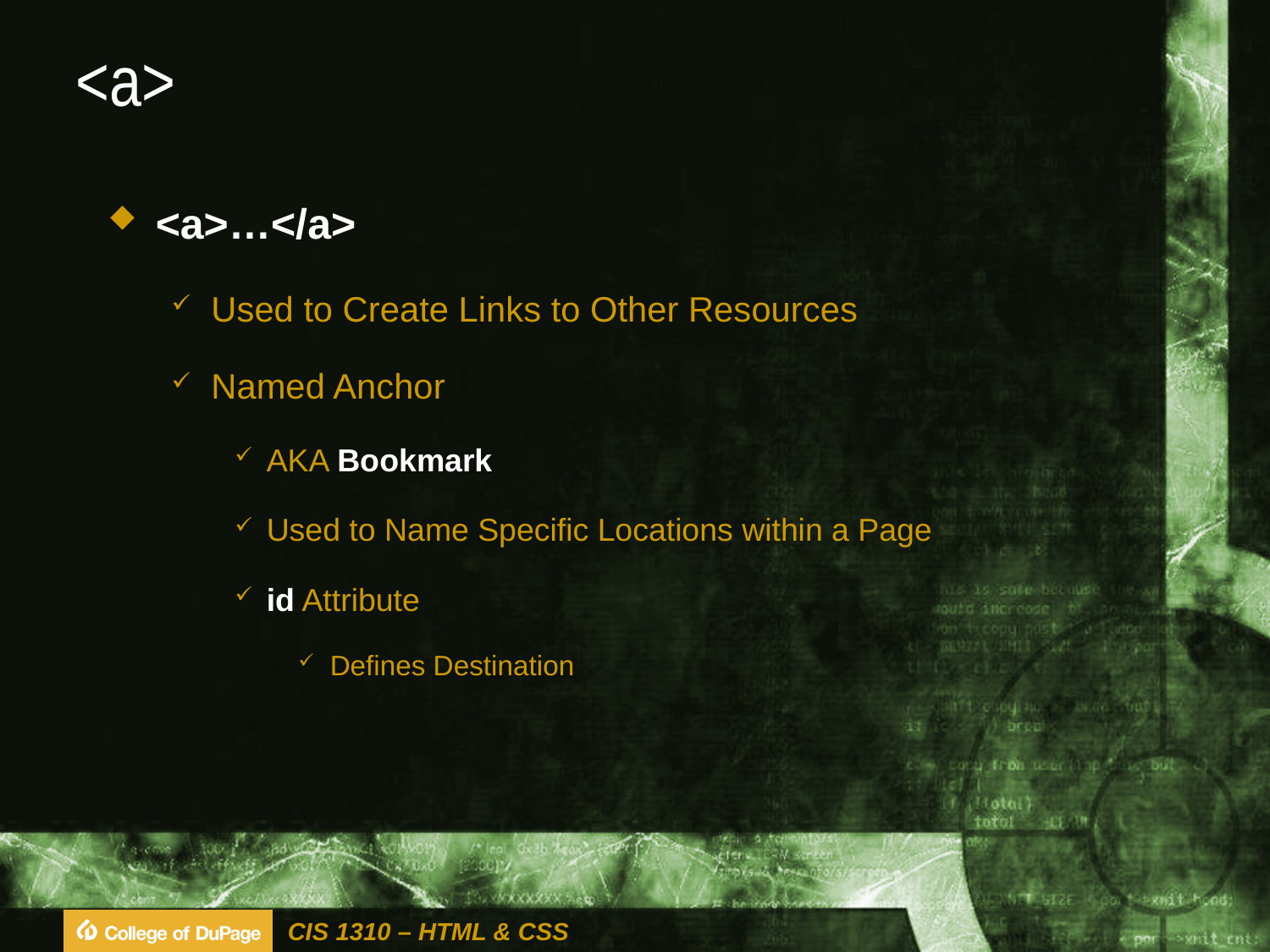

# <a>
<a>…</a>
Used to Create Links to Other Resources
Named Anchor
AKA Bookmark
Used to Name Specific Locations within a Page
id Attribute
Defines Destination